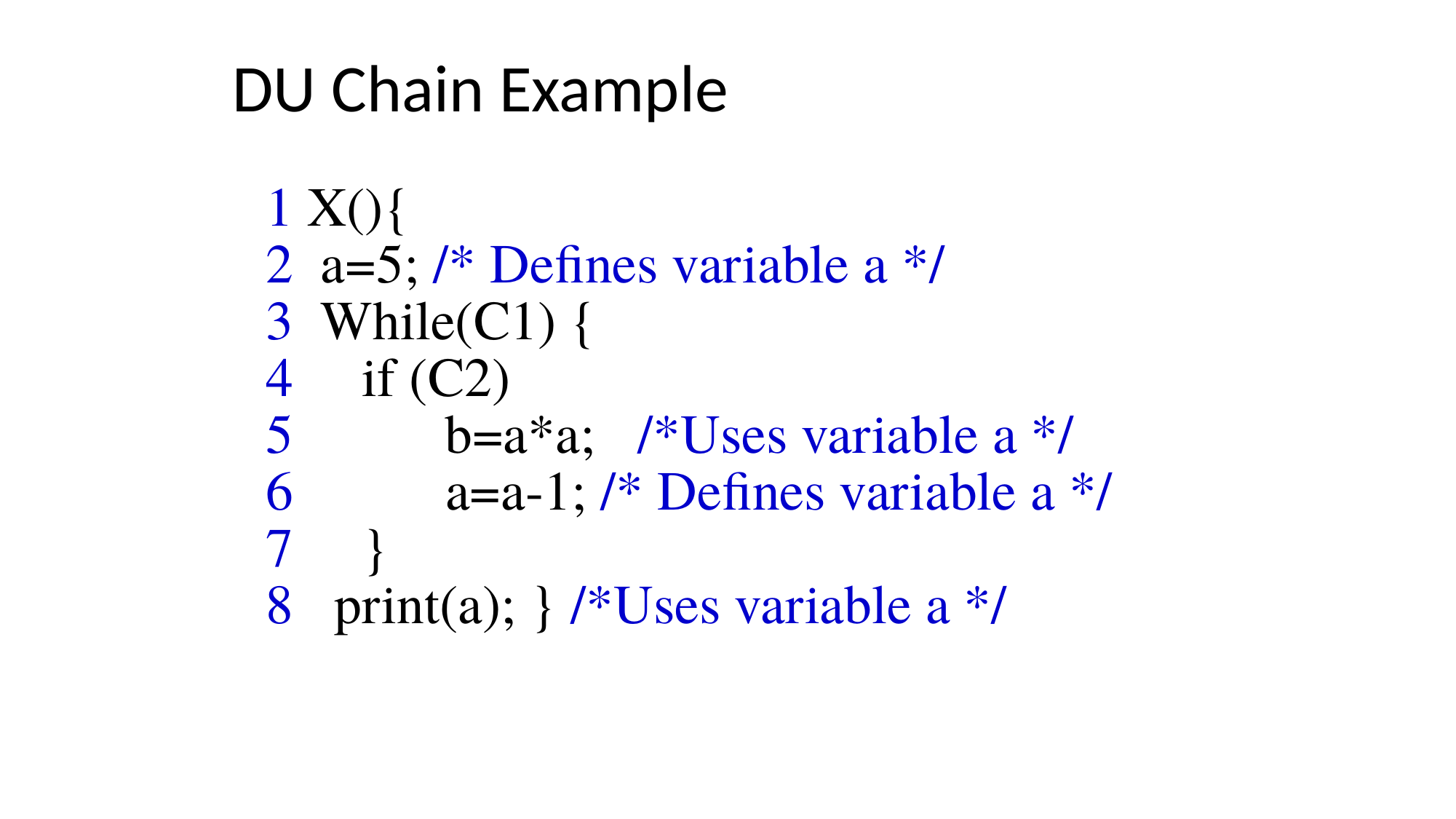

# DU Chain Example
1 X(){
2  a=5; /* Defines variable a */
3  While(C1) {
4     if (C2)
5           b=a*a;   /*Uses variable a */
6           a=a-1; /* Defines variable a */
7     }
8   print(a); } /*Uses variable a */